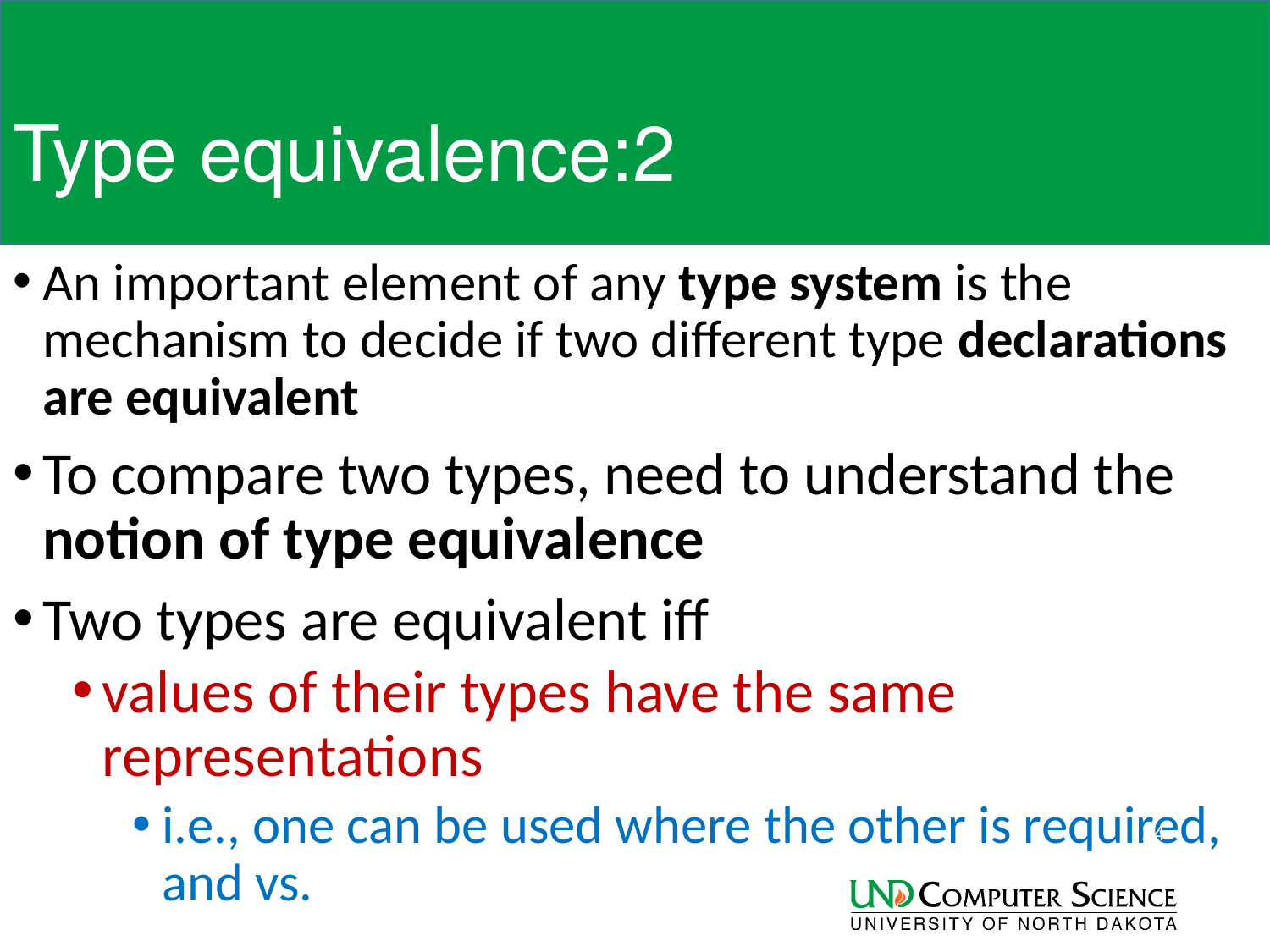

# Type equivalence:2
An important element of any type system is the mechanism to decide if two different type declarations are equivalent
To compare two types, need to understand the notion of type equivalence
Two types are equivalent iff
values of their types have the same representations
i.e., one can be used where the other is required, and vs.
24